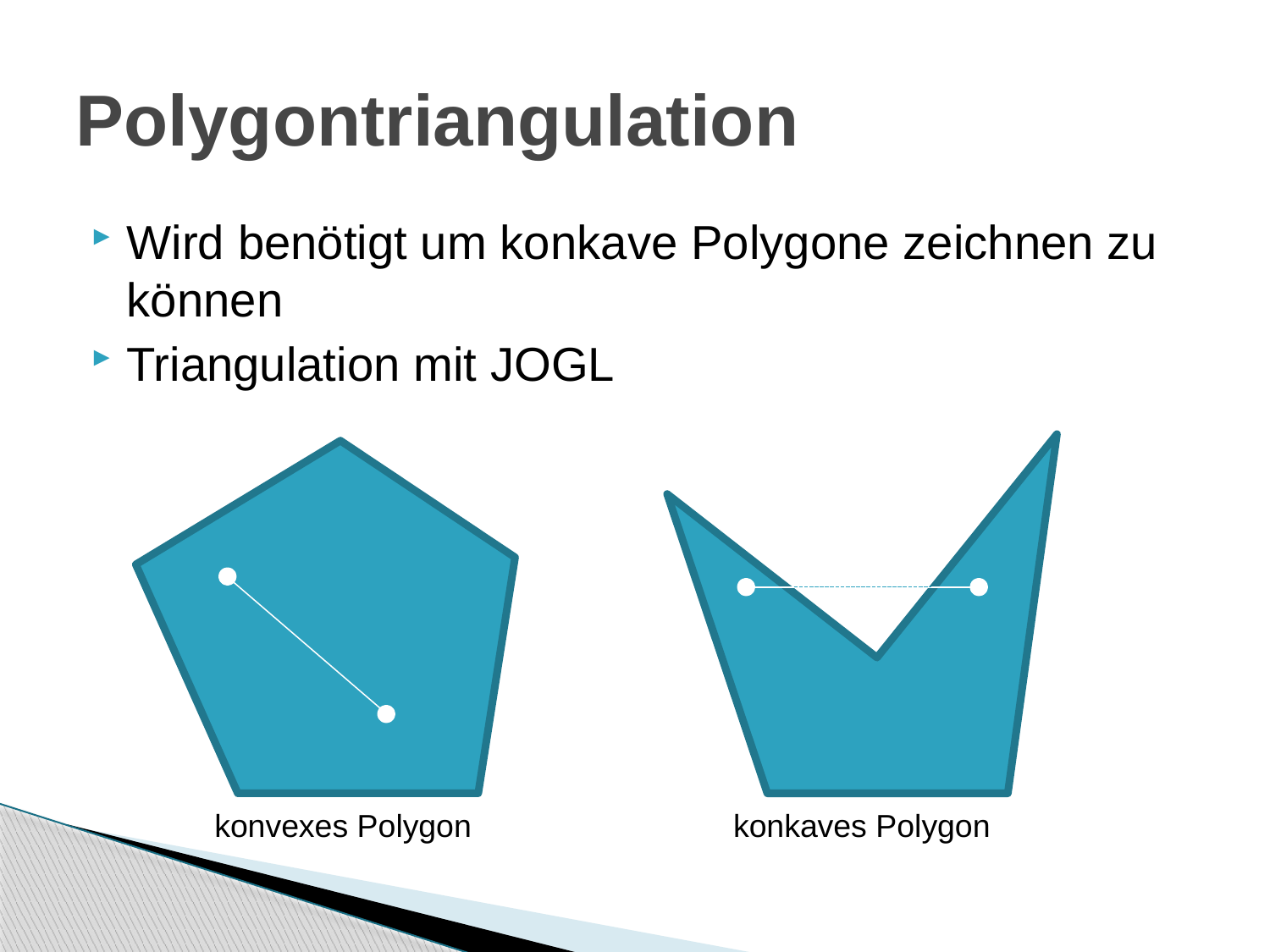

# Polygontriangulation
Wird benötigt um konkave Polygone zeichnen zu können
Triangulation mit JOGL

konvexes Polygon
konkaves Polygon